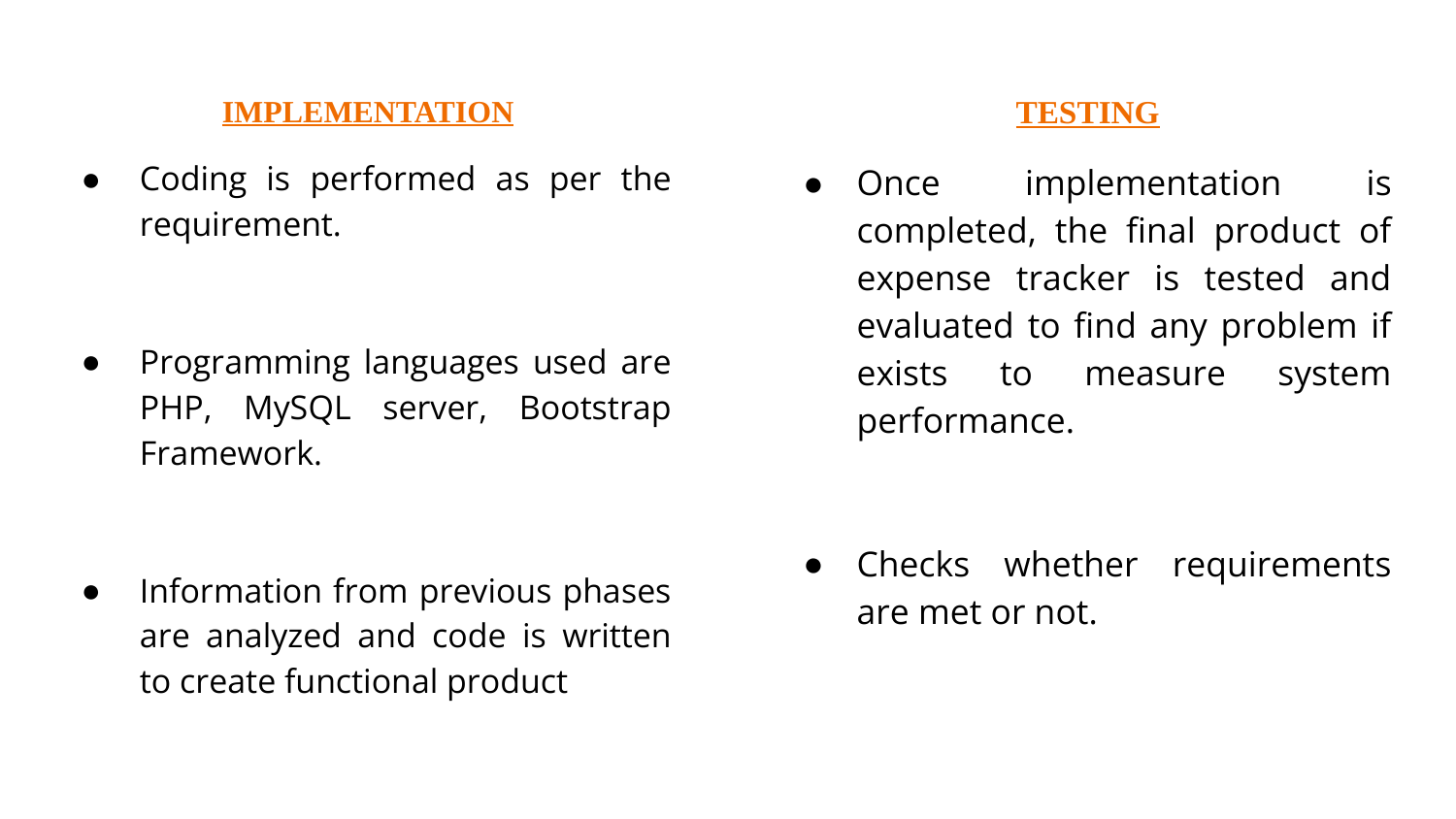

TESTING
Once implementation is completed, the final product of expense tracker is tested and evaluated to find any problem if exists to measure system performance.

Checks whether requirements are met or not.
IMPLEMENTATION
Coding is performed as per the requirement.

Programming languages used are PHP, MySQL server, Bootstrap Framework.

Information from previous phases are analyzed and code is written to create functional product